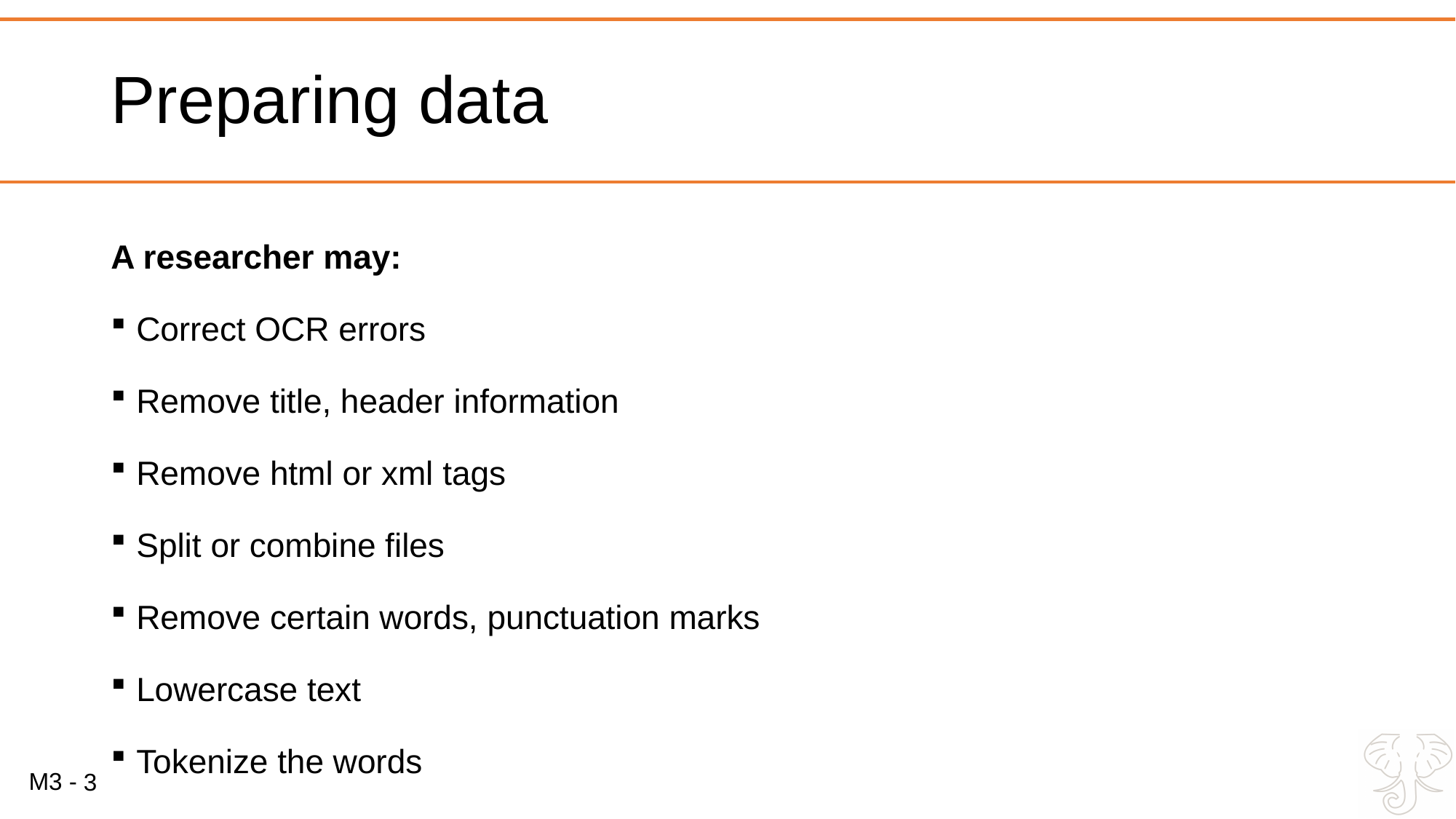

# Preparing data
A researcher may:
Correct OCR errors
Remove title, header information
Remove html or xml tags
Split or combine files
Remove certain words, punctuation marks
Lowercase text
Tokenize the words
3